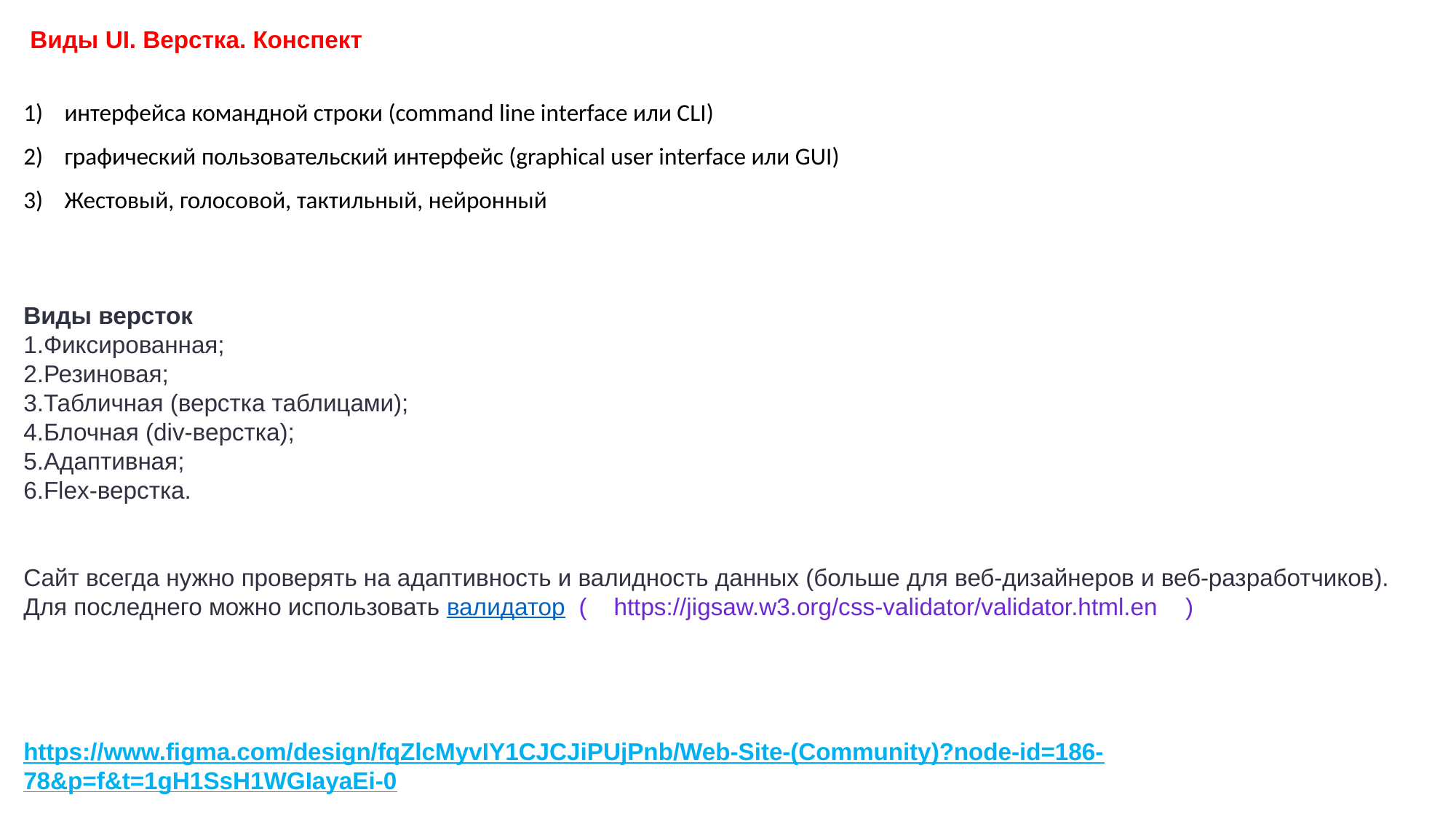

Виды UI. Верстка. Конспект

интерфейса командной строки (command line interface или CLI)
графический пользовательский интерфейс (graphical user interface или GUI)
Жестовый, голосовой, тактильный, нейронный

Виды версток
Фиксированная;
Резиновая;
Табличная (верстка таблицами);
Блочная (div-верстка);
Адаптивная;
Flex-верстка.

Сайт всегда нужно проверять на адаптивность и валидность данных (больше для веб-дизайнеров и веб-разработчиков).
Для последнего можно использовать валидатор  (    https://jigsaw.w3.org/css-validator/validator.html.en    )

https://www.figma.com/design/fqZlcMyvIY1CJCJiPUjPnb/Web-Site-(Community)?node-id=186-78&p=f&t=1gH1SsH1WGIayaEi-0